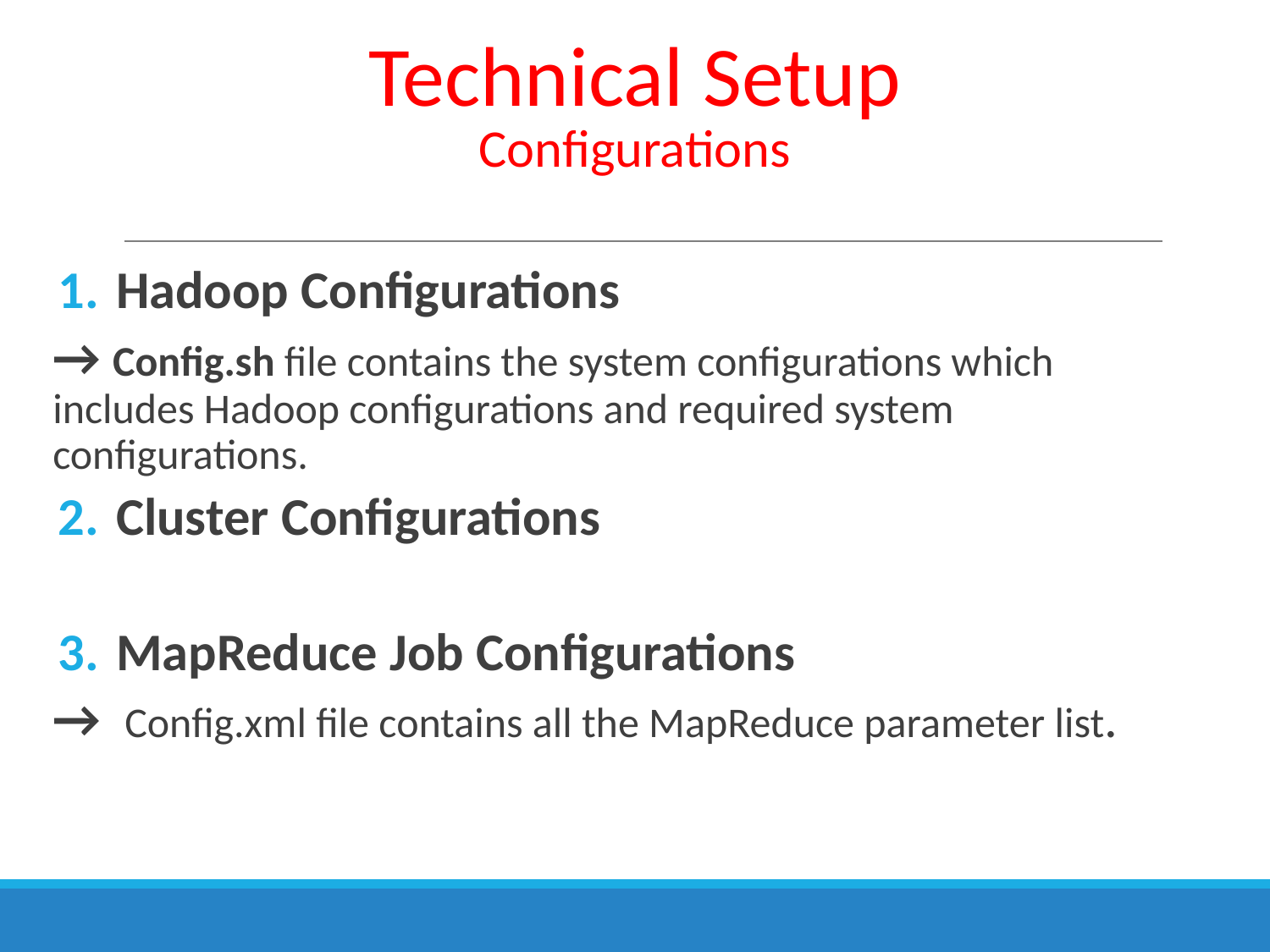

# Technical Setup
Configurations
Hadoop Configurations
→ Config.sh file contains the system configurations which includes Hadoop configurations and required system configurations.
Cluster Configurations

MapReduce Job Configurations
→  Config.xml file contains all the MapReduce parameter list.